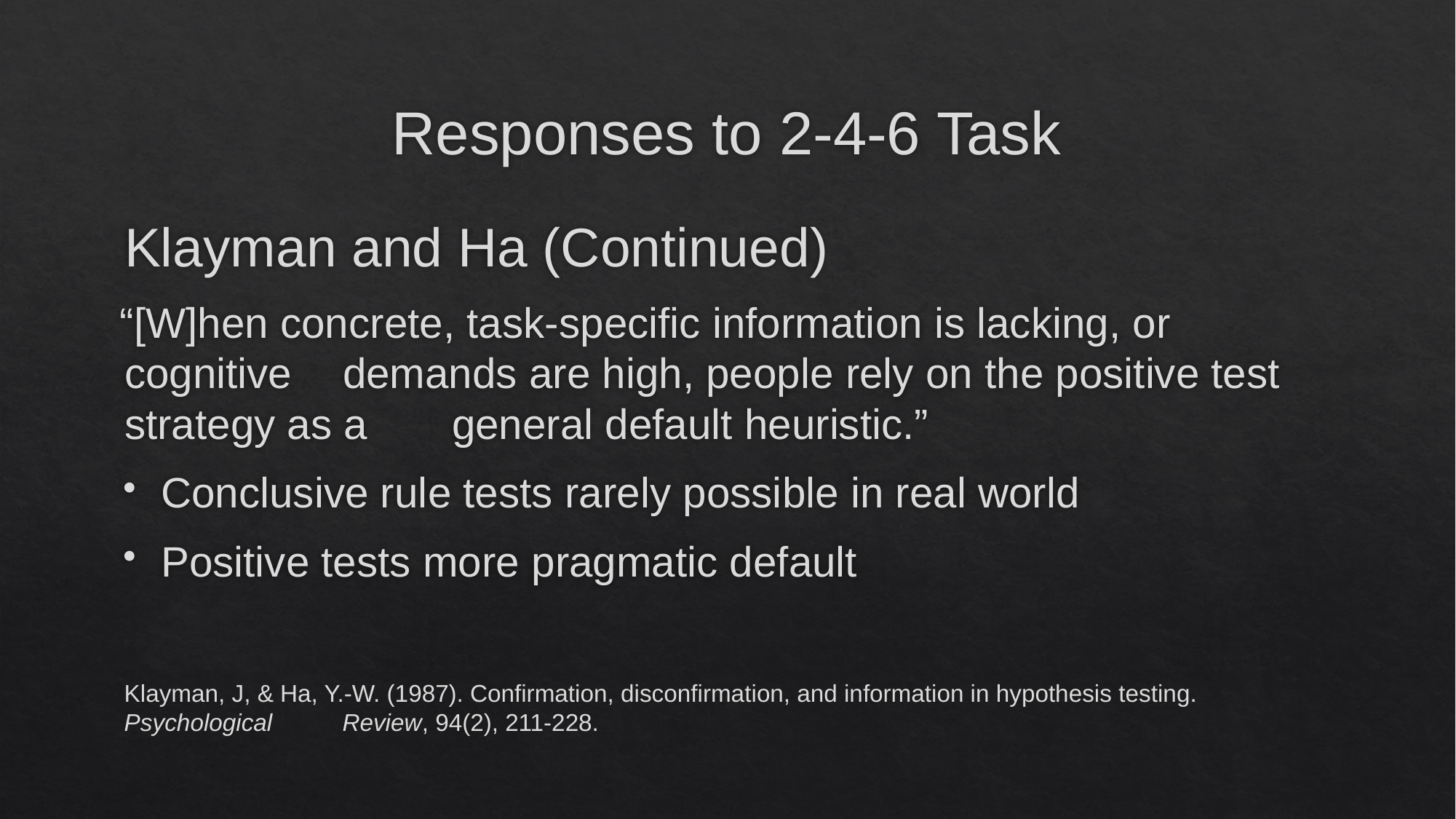

# Responses to 2-4-6 Task
Klayman and Ha (Continued)
“[W]hen concrete, task-specific information is lacking, or cognitive 	demands are high, people rely on the positive test strategy as a 	general default heuristic.”
Conclusive rule tests rarely possible in real world
Positive tests more pragmatic default
Klayman, J, & Ha, Y.-W. (1987). Confirmation, disconfirmation, and information in hypothesis testing. Psychological 	Review, 94(2), 211-228.